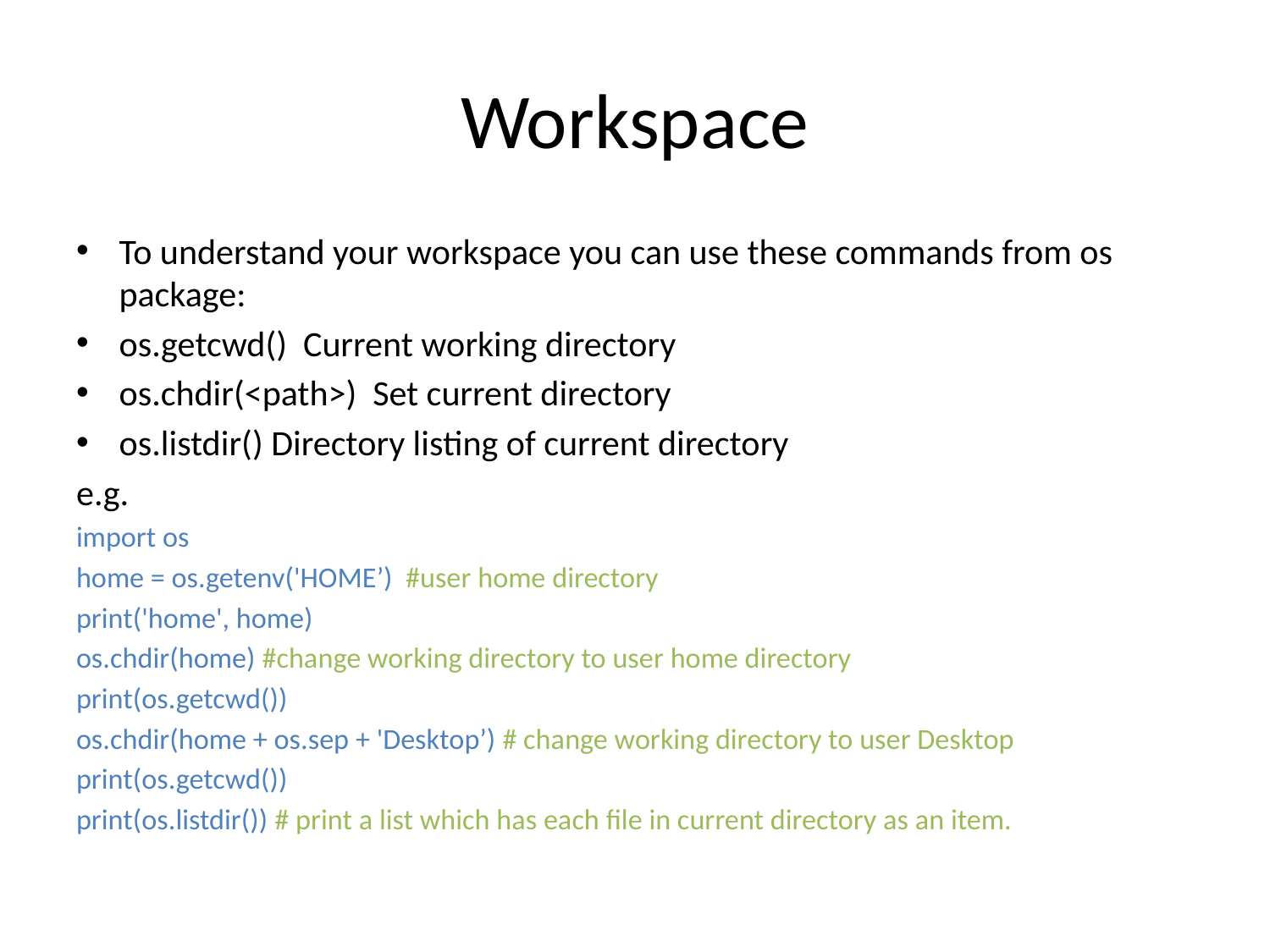

# Workspace
To understand your workspace you can use these commands from os package:
os.getcwd()  Current working directory
os.chdir(<path>)  Set current directory
os.listdir() Directory listing of current directory
e.g.
import os
home = os.getenv('HOME’)  #user home directory
print('home', home)
os.chdir(home) #change working directory to user home directory
print(os.getcwd())
os.chdir(home + os.sep + 'Desktop’) # change working directory to user Desktop
print(os.getcwd())
print(os.listdir()) # print a list which has each file in current directory as an item.